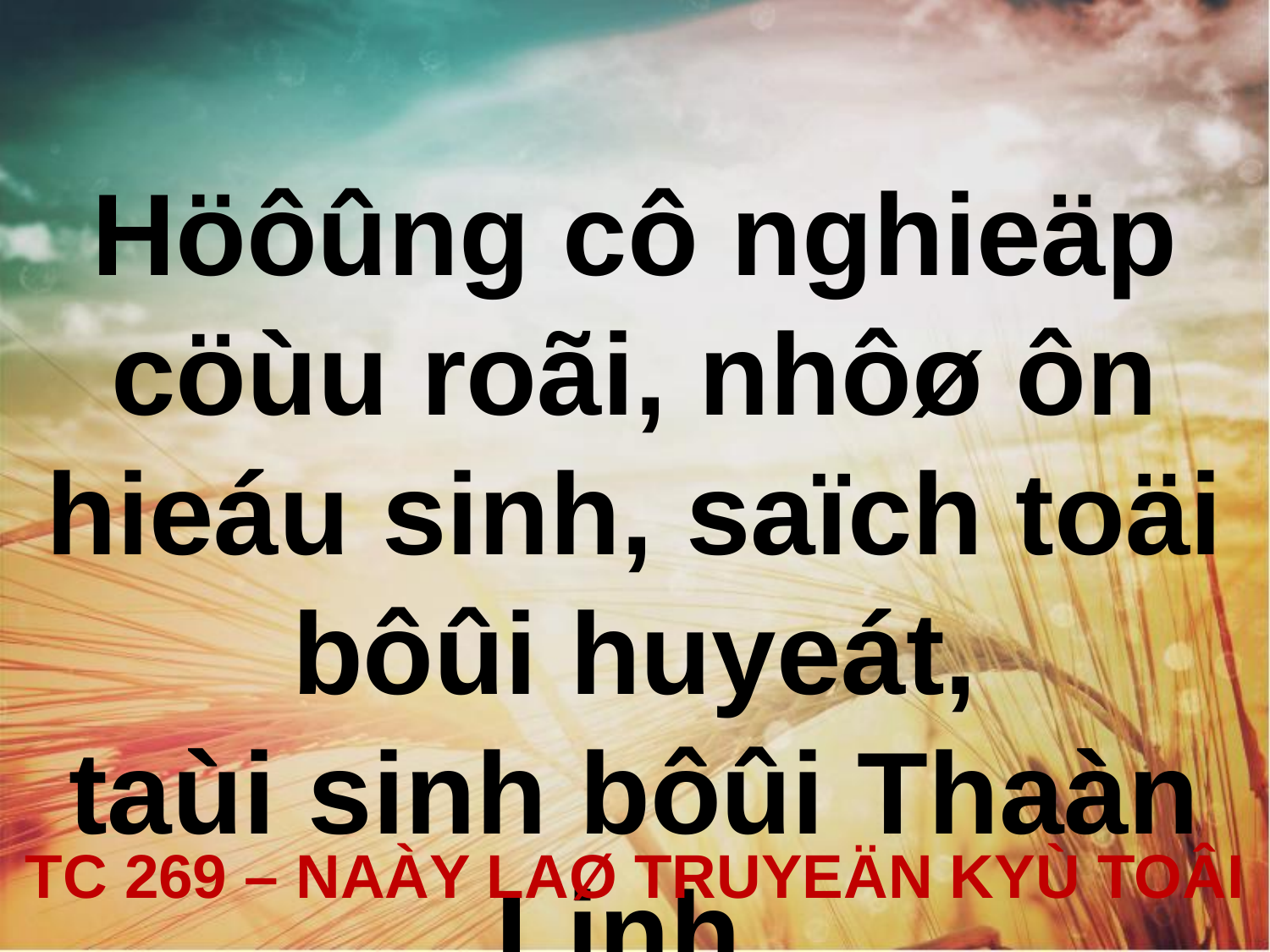

Höôûng cô nghieäp cöùu roãi, nhôø ôn hieáu sinh, saïch toäi bôûi huyeát,
taùi sinh bôûi Thaàn Linh.
TC 269 – NAÀY LAØ TRUYEÄN KYÙ TOÂI